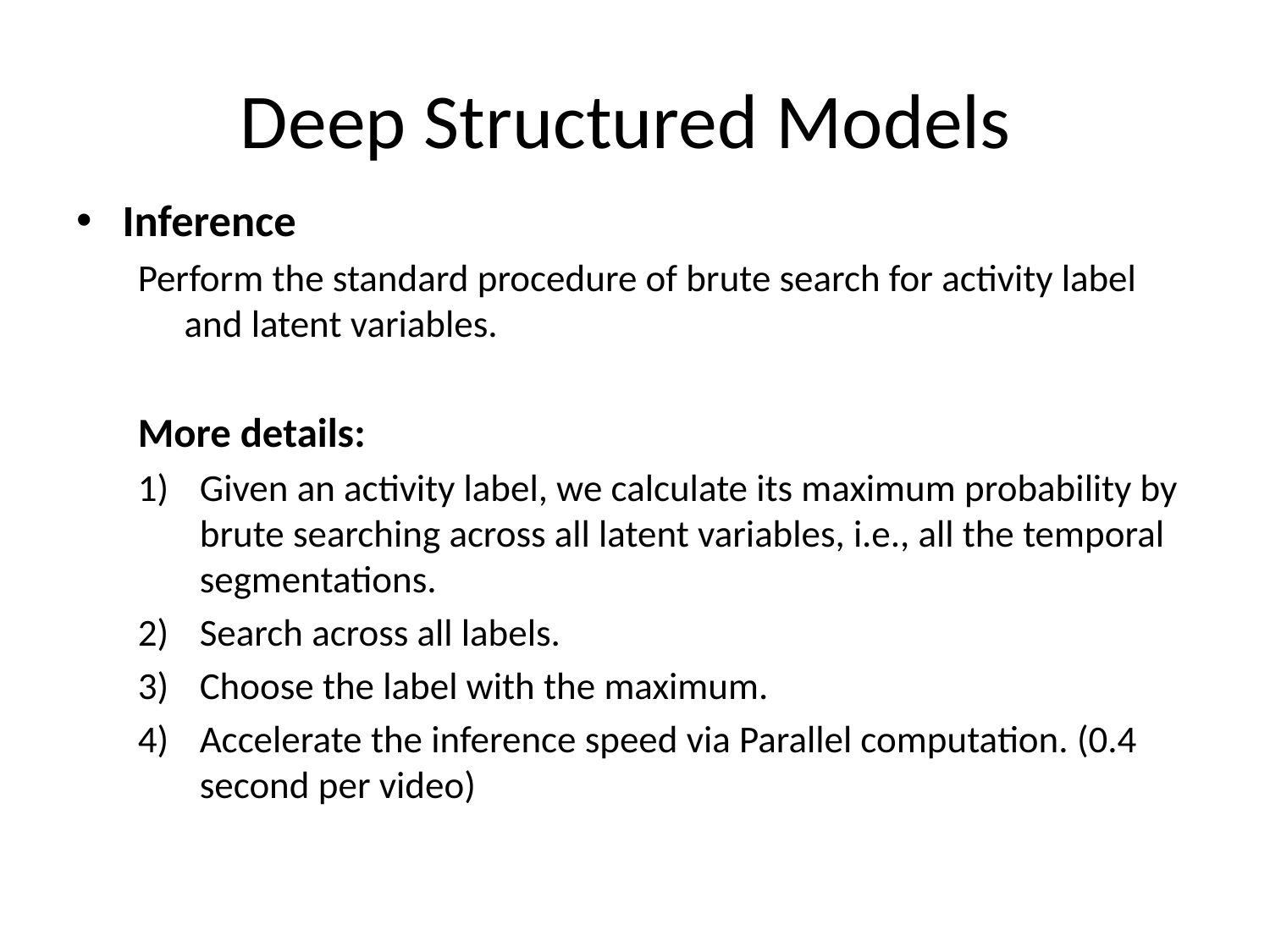

# Deep Structured Models
Inference
Perform the standard procedure of brute search for activity label and latent variables.

More details:
Given an activity label, we calculate its maximum probability by brute searching across all latent variables, i.e., all the temporal segmentations.
Search across all labels.
Choose the label with the maximum.
Accelerate the inference speed via Parallel computation. (0.4 second per video)